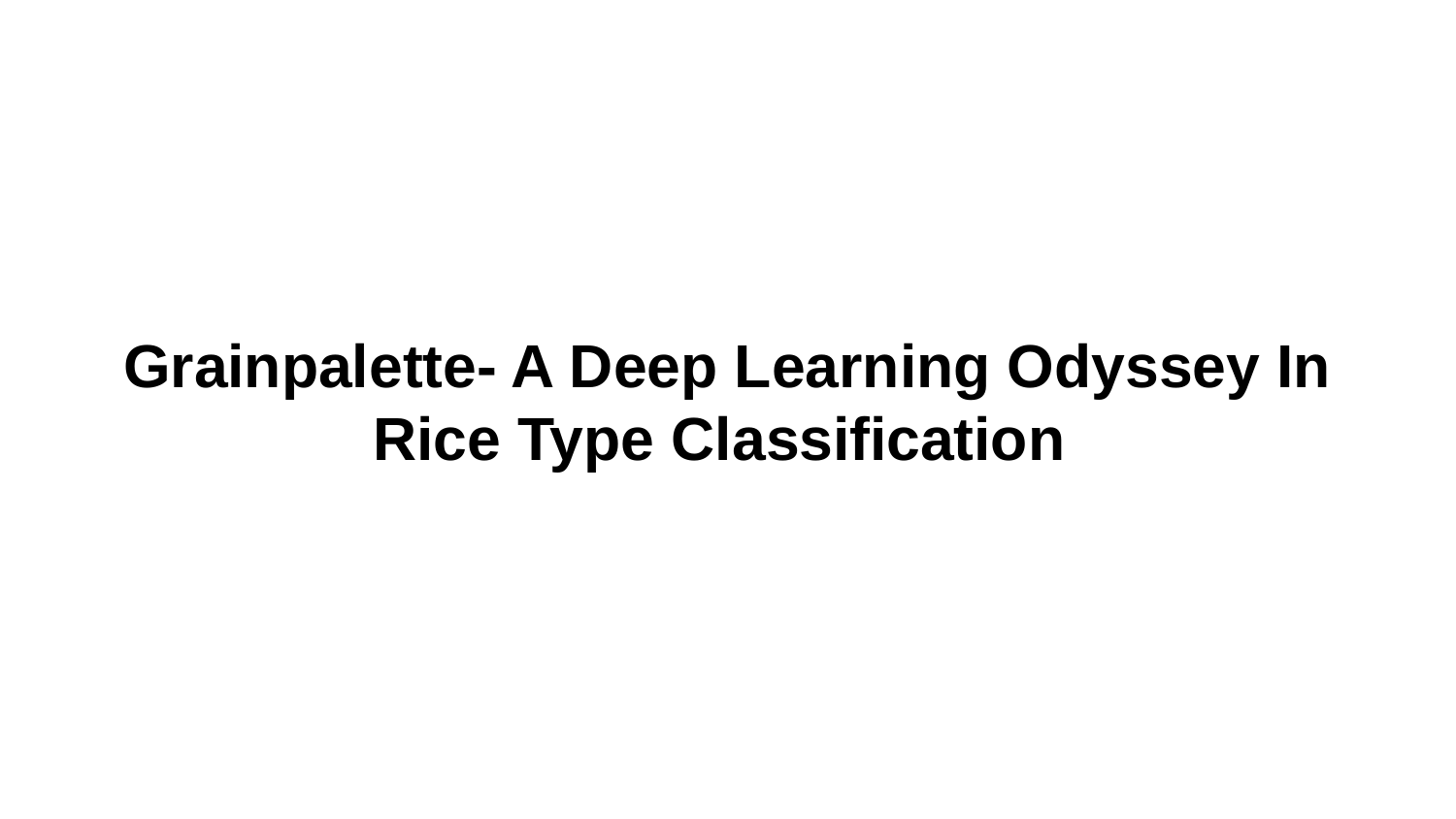

Grainpalette- A Deep Learning Odyssey In Rice Type Classification